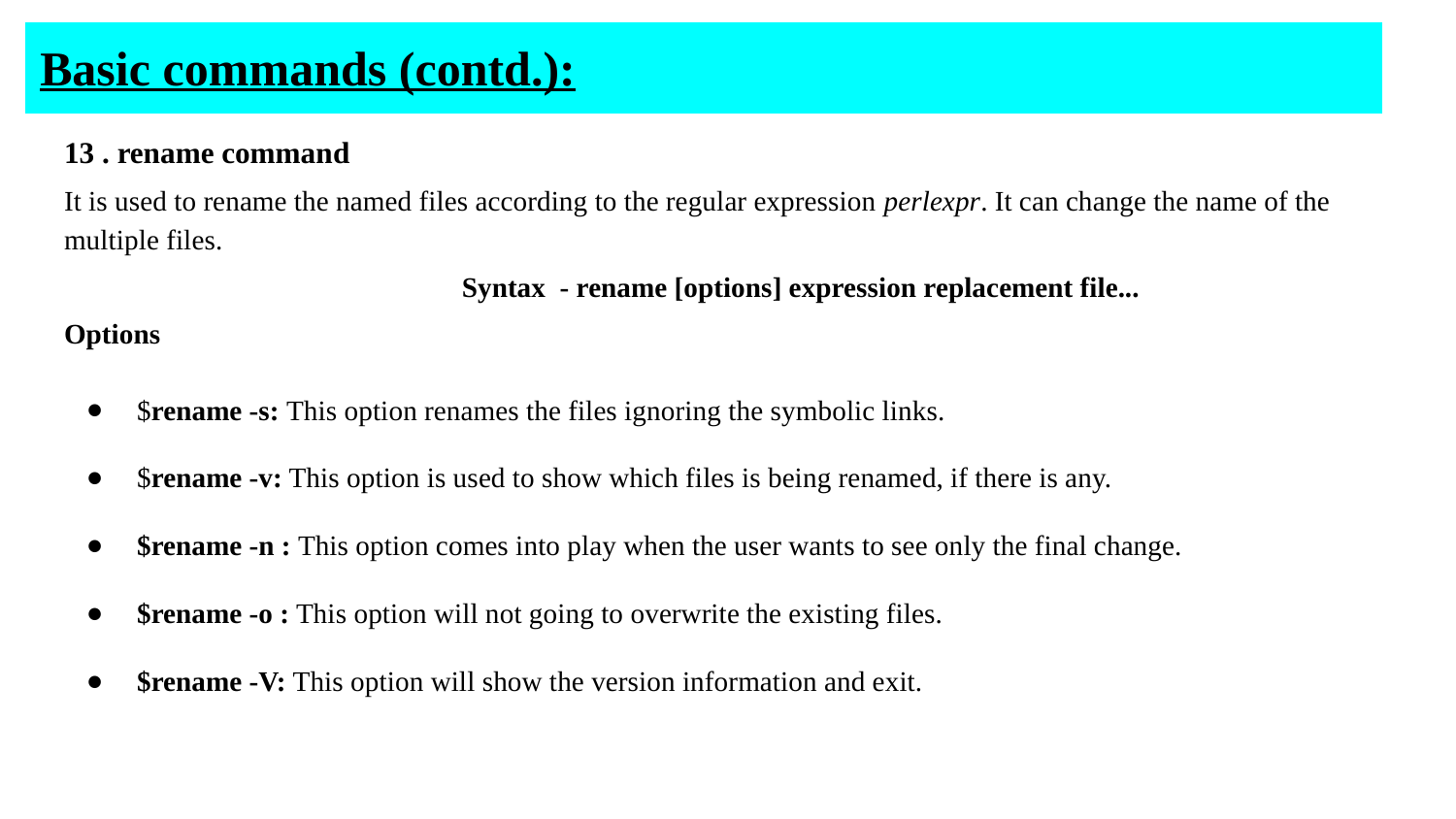

# Basic commands (contd.):
13 . rename command
It is used to rename the named files according to the regular expression perlexpr. It can change the name of the multiple files.
	Syntax  - rename [options] expression replacement file...
Options
$rename -s: This option renames the files ignoring the symbolic links.
$rename -v: This option is used to show which files is being renamed, if there is any.
$rename -n : This option comes into play when the user wants to see only the final change.
$rename -o : This option will not going to overwrite the existing files.
$rename -V: This option will show the version information and exit.